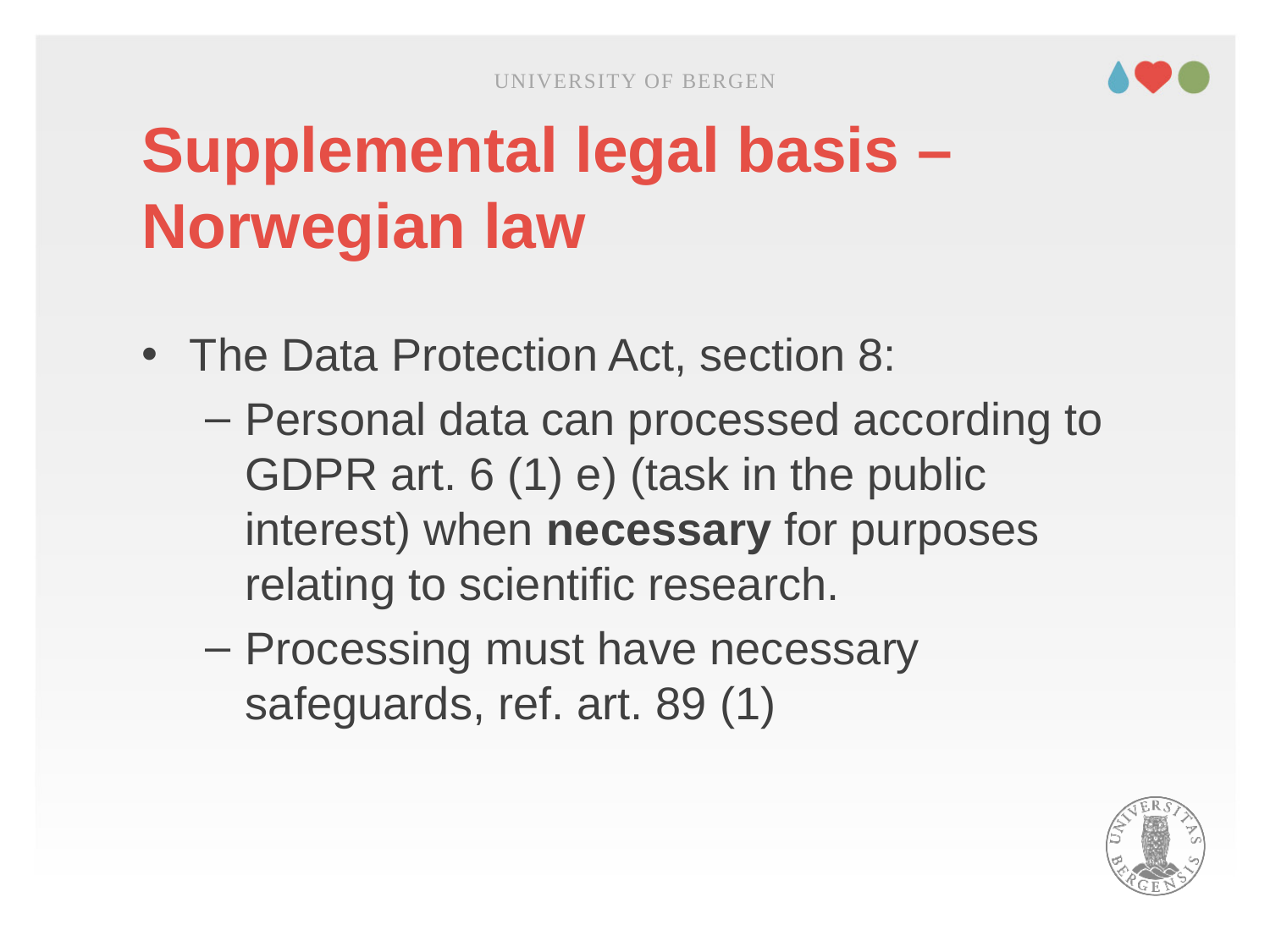

UNIVERSITY OF BERGEN
# Supplemental legal basis – Norwegian law

The Data Protection Act, section 8:
Personal data can processed according to GDPR art. 6 (1) e) (task in the public interest) when necessary for purposes relating to scientific research.
Processing must have necessary safeguards, ref. art. 89 (1)